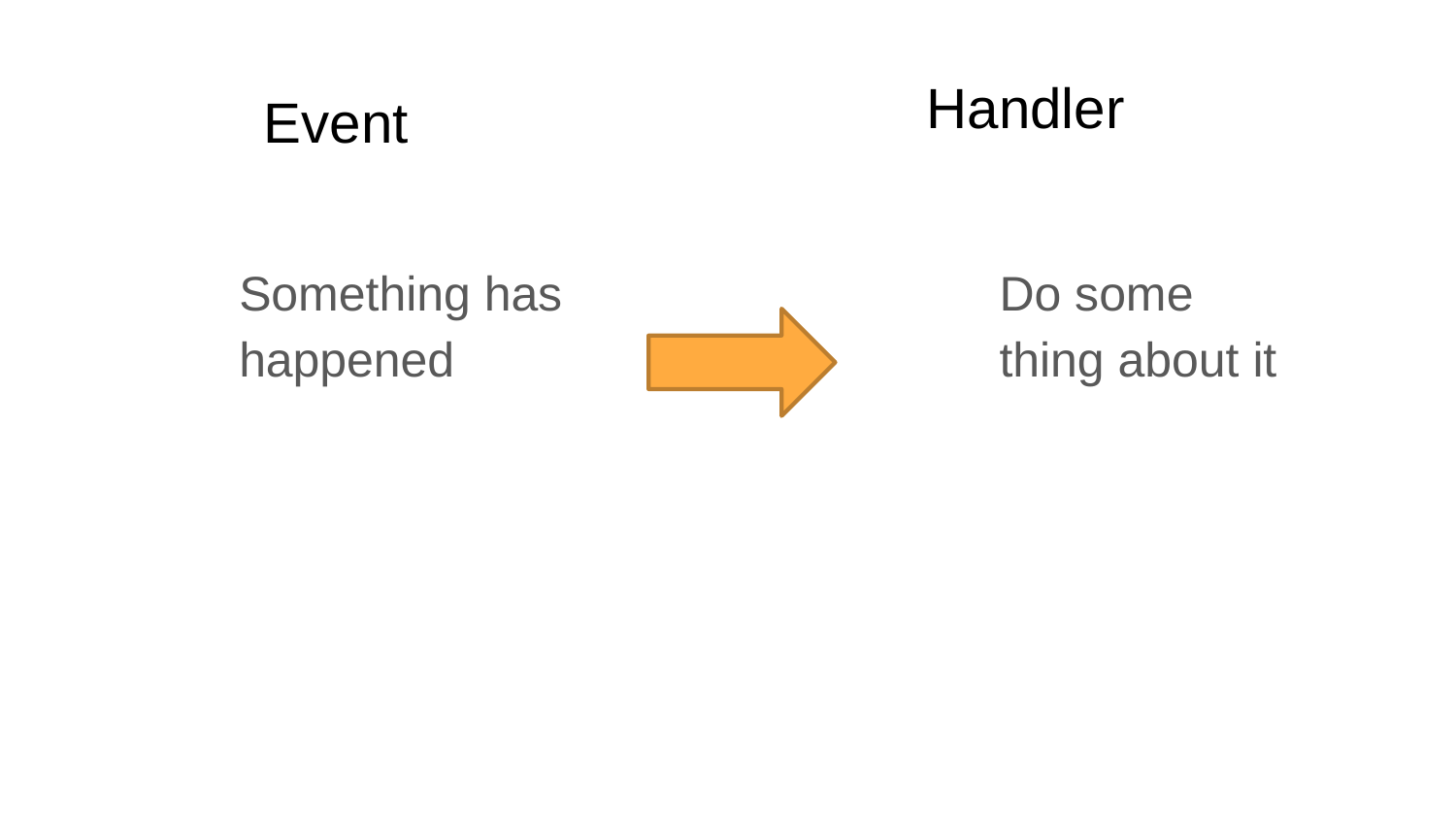

Handler
# Event
Something has happened
Do some thing about it